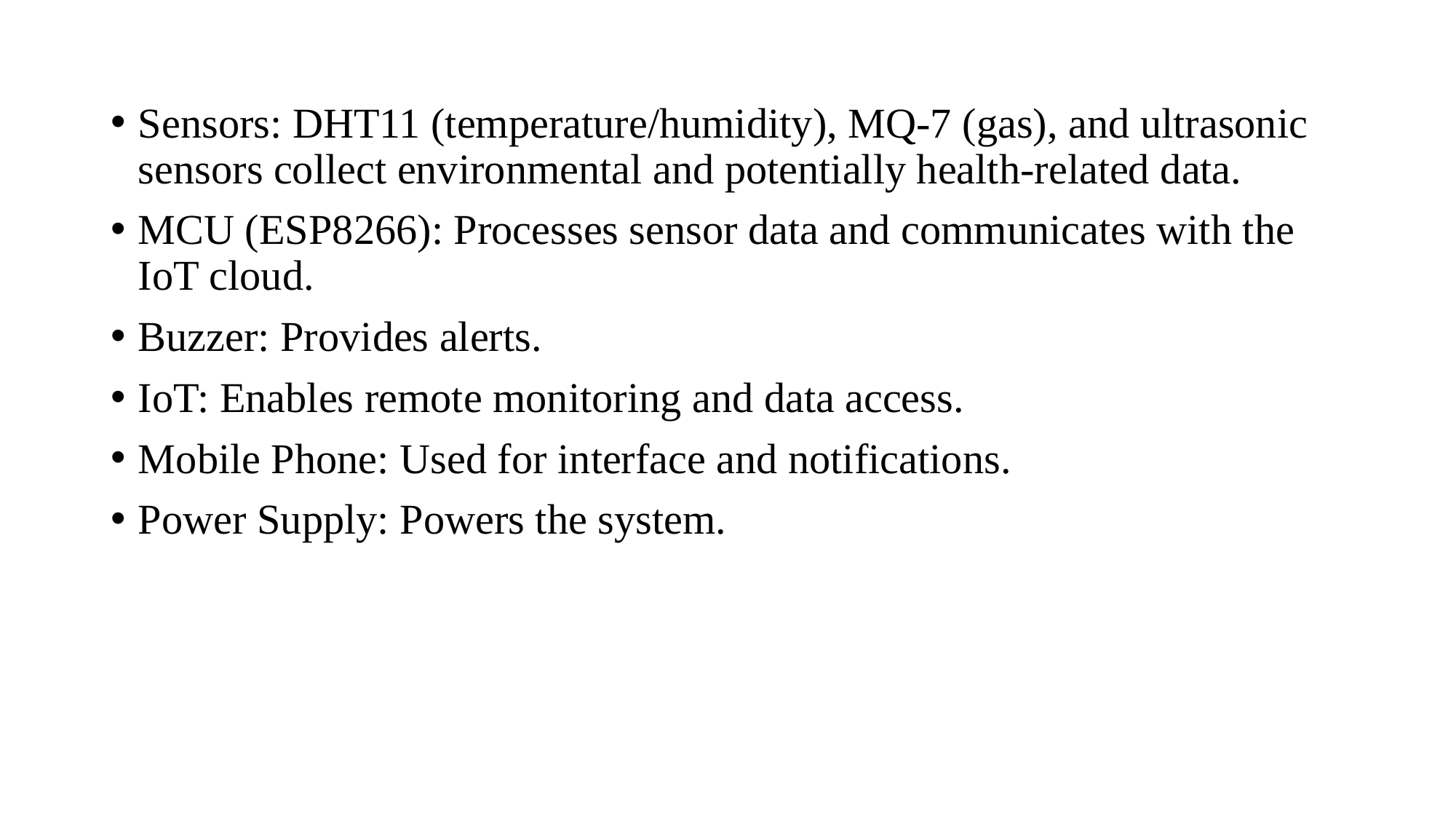

Sensors: DHT11 (temperature/humidity), MQ-7 (gas), and ultrasonic sensors collect environmental and potentially health-related data.
MCU (ESP8266): Processes sensor data and communicates with the IoT cloud.
Buzzer: Provides alerts.
IoT: Enables remote monitoring and data access.
Mobile Phone: Used for interface and notifications.
Power Supply: Powers the system.